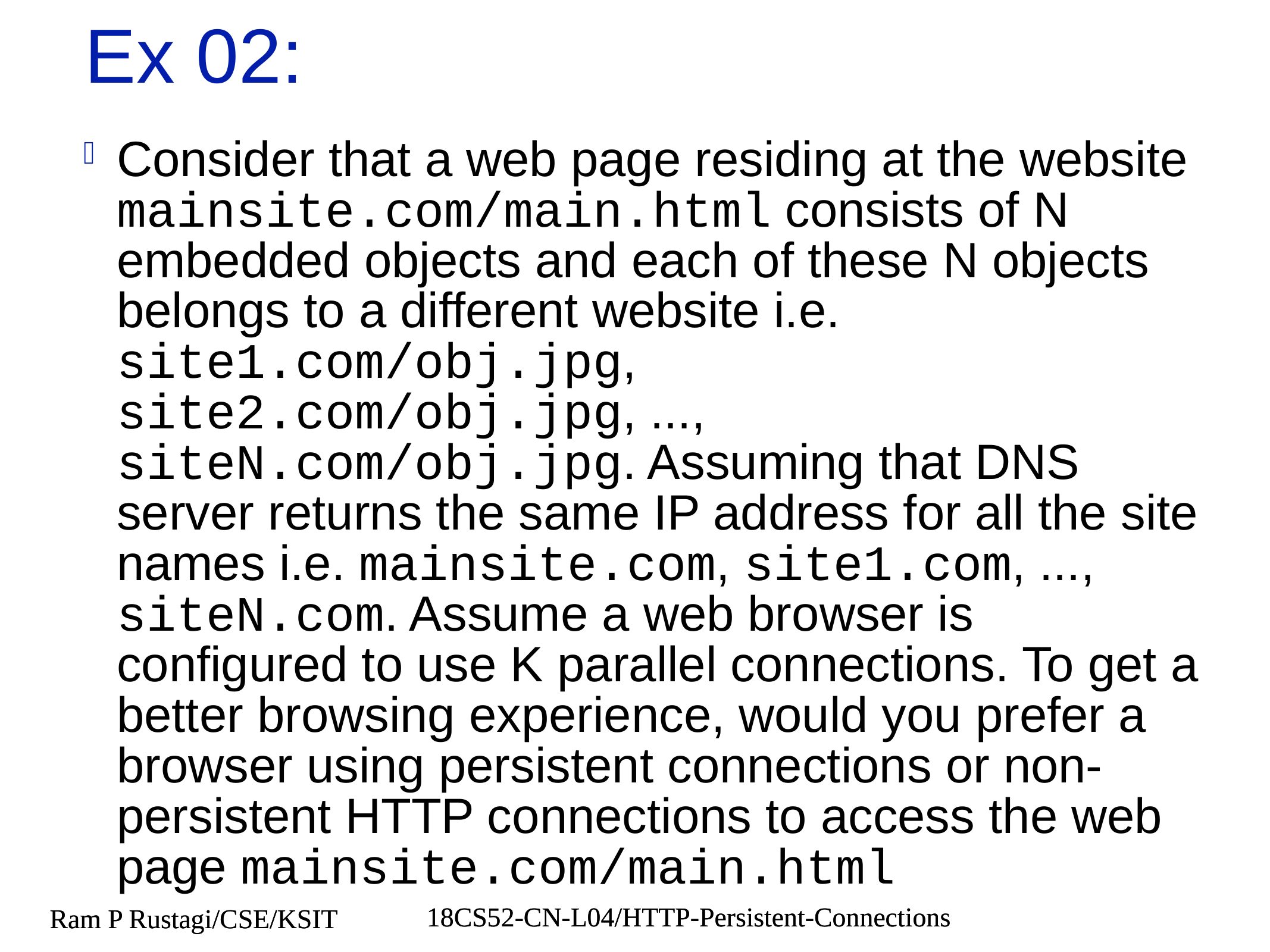

# Ex 02:
Consider that a web page residing at the website mainsite.com/main.html consists of N embedded objects and each of these N objects belongs to a different website i.e. site1.com/obj.jpg, site2.com/obj.jpg, ..., siteN.com/obj.jpg. Assuming that DNS server returns the same IP address for all the site names i.e. mainsite.com, site1.com, ..., siteN.com. Assume a web browser is configured to use K parallel connections. To get a better browsing experience, would you prefer a browser using persistent connections or non-persistent HTTP connections to access the web page mainsite.com/main.html
18CS52-CN-L04/HTTP-Persistent-Connections
Ram P Rustagi/CSE/KSIT
16